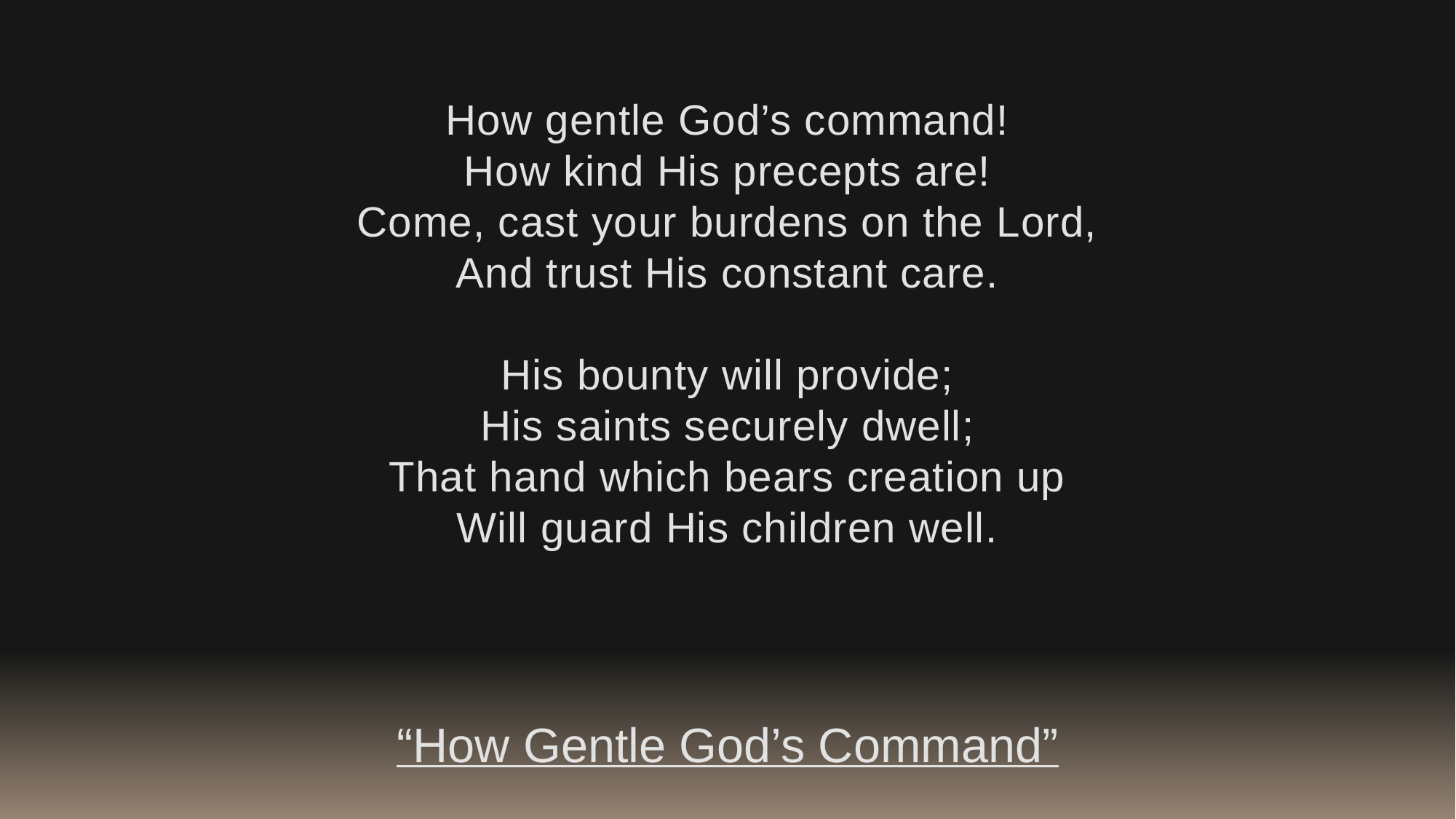

How gentle God’s command!
How kind His precepts are!
Come, cast your burdens on the Lord,
And trust His constant care.

His bounty will provide;
His saints securely dwell;
That hand which bears creation up
Will guard His children well.

“How Gentle God’s Command”